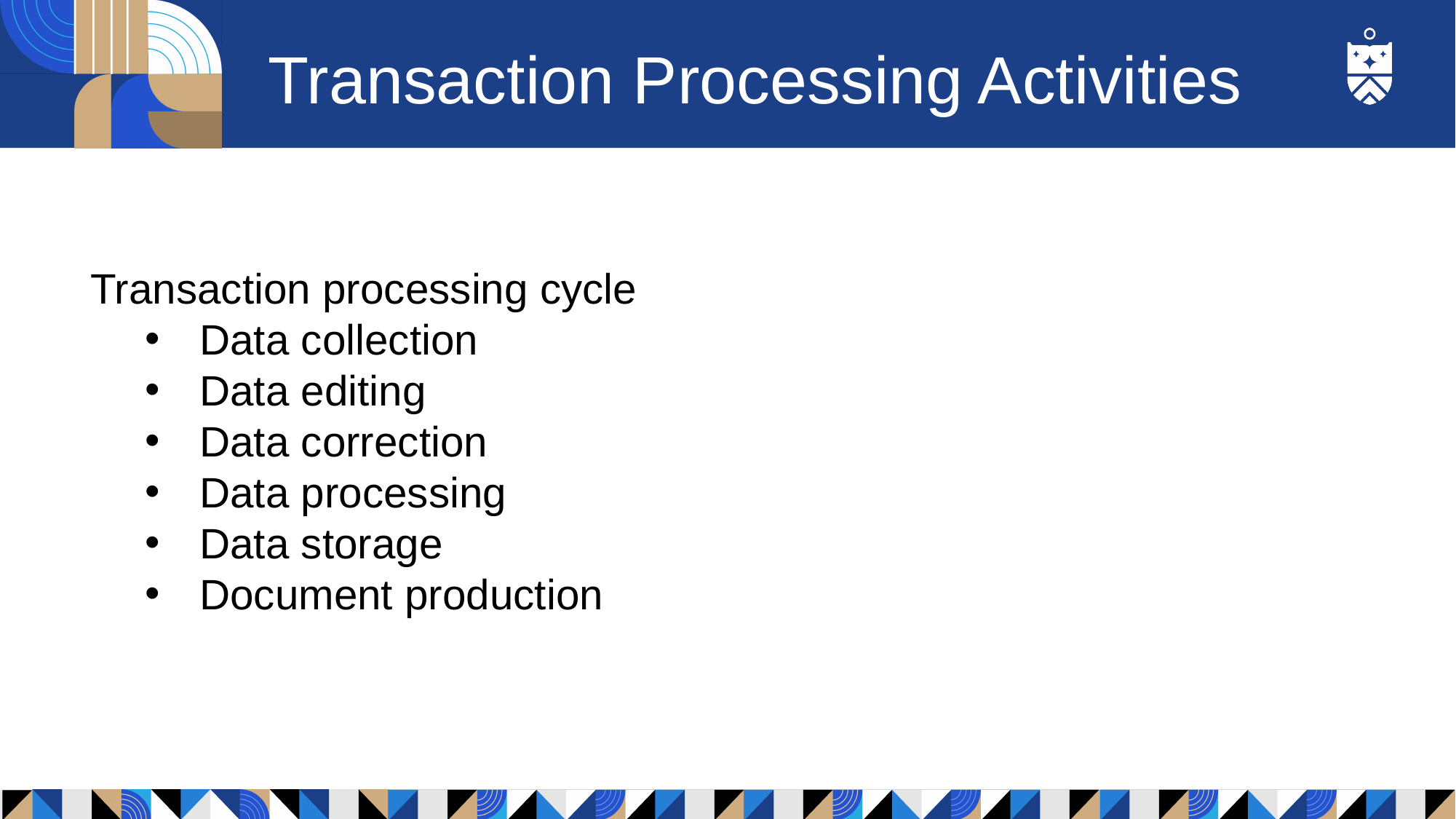

# Transaction Processing Activities
Transaction processing cycle
Data collection
Data editing
Data correction
Data processing
Data storage
Document production